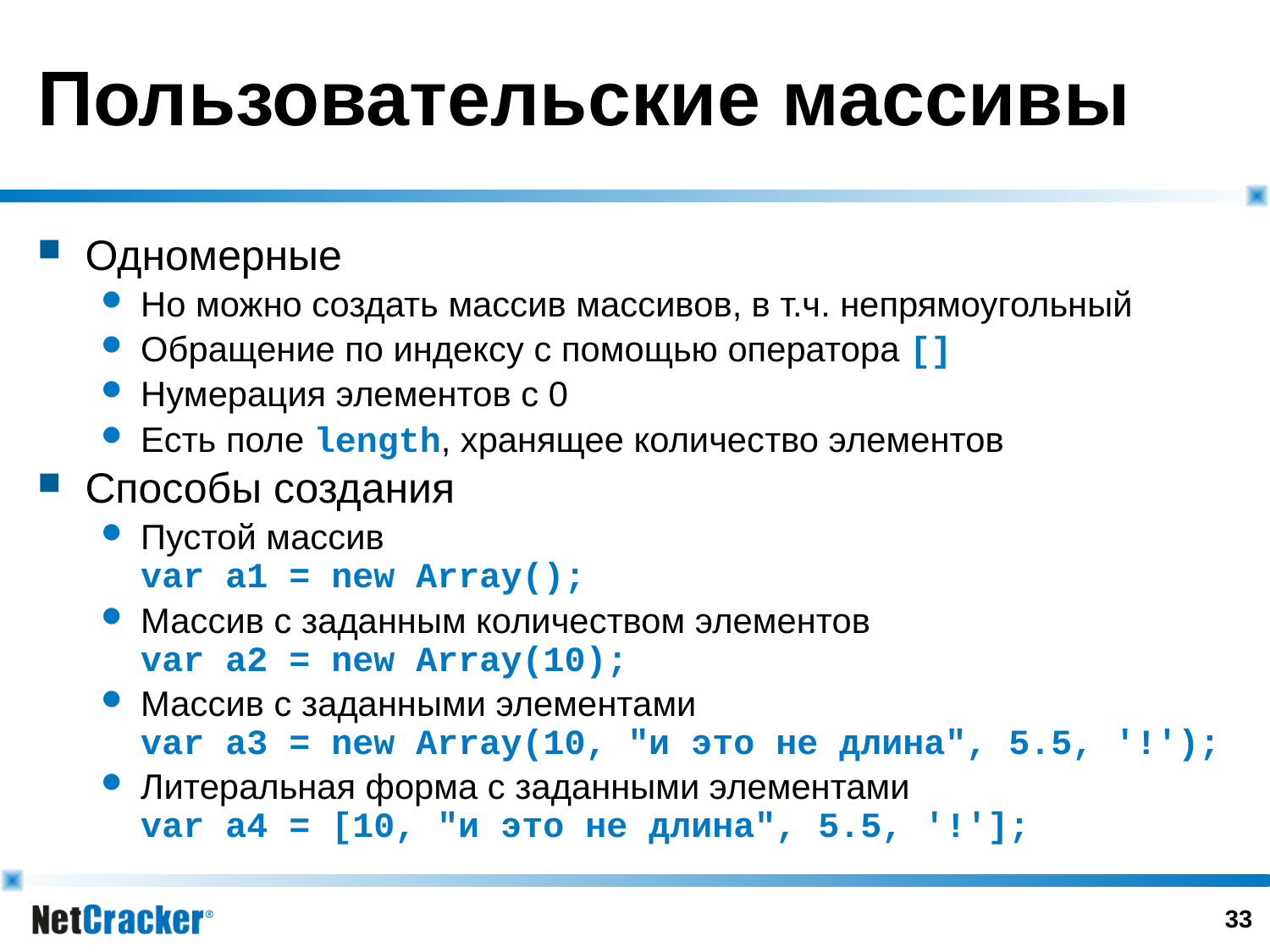

# Пользовательские массивы
Одномерные
Но можно создать массив массивов, в т.ч. непрямоугольный
Обращение по индексу с помощью оператора []
Нумерация элементов с 0
Есть поле length, хранящее количество элементов
Способы создания
Пустой массив
var a1 = new Array();
Массив с заданным количеством элементов
var a2 = new Array(10);
Массив с заданными элементами
var a3 = new Array(10, "и это не длина", 5.5, '!');
Литеральная форма с заданными элементами
var a4 = [10, "и это не длина", 5.5, '!'];
33